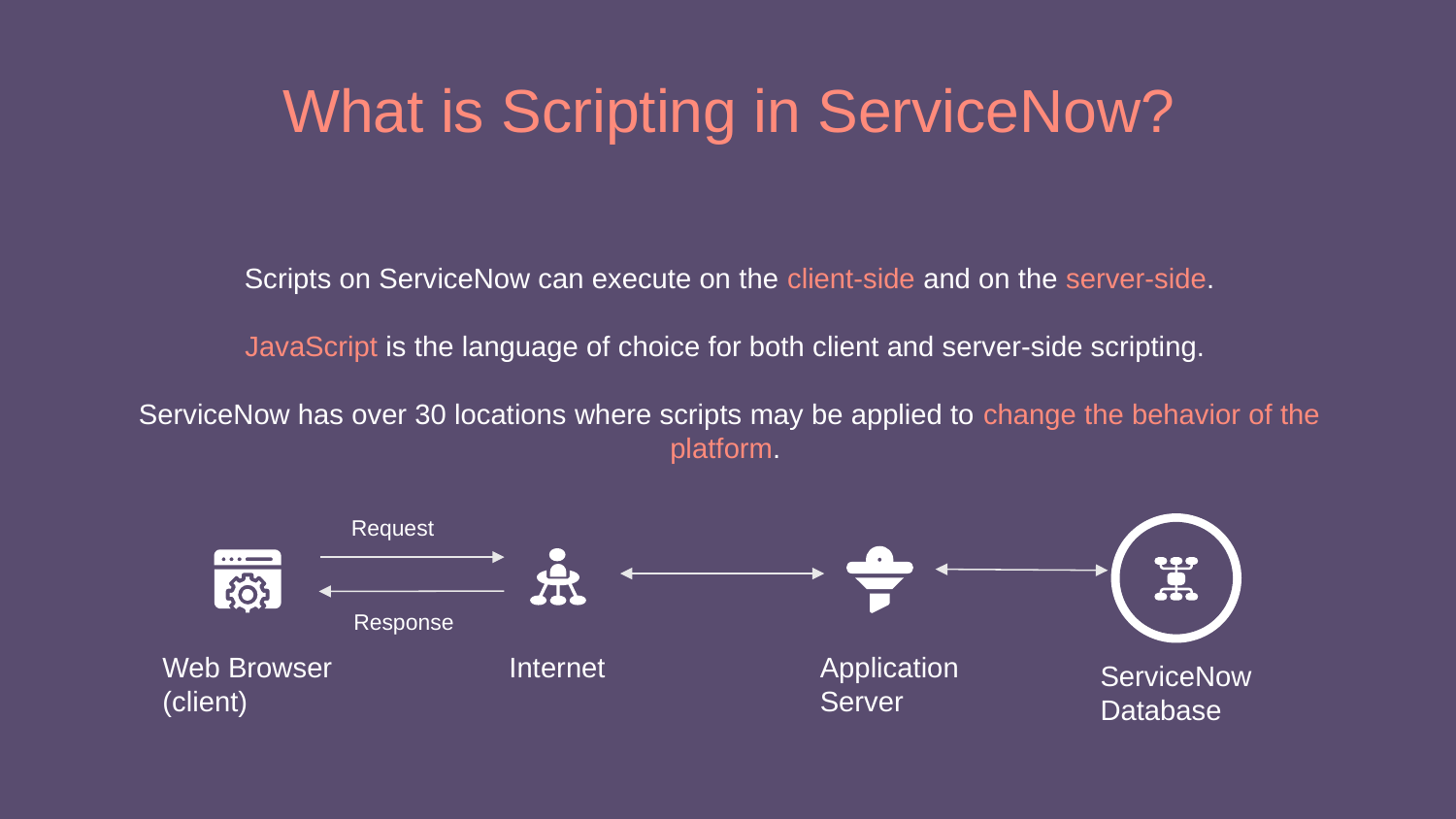

# What is Scripting in ServiceNow?
Scripts on ServiceNow can execute on the client-side and on the server-side.

JavaScript is the language of choice for both client and server-side scripting.

ServiceNow has over 30 locations where scripts may be applied to change the behavior of the platform.
Request

Response
Web Browser
(client)
Internet
Application
Server
ServiceNow
Database